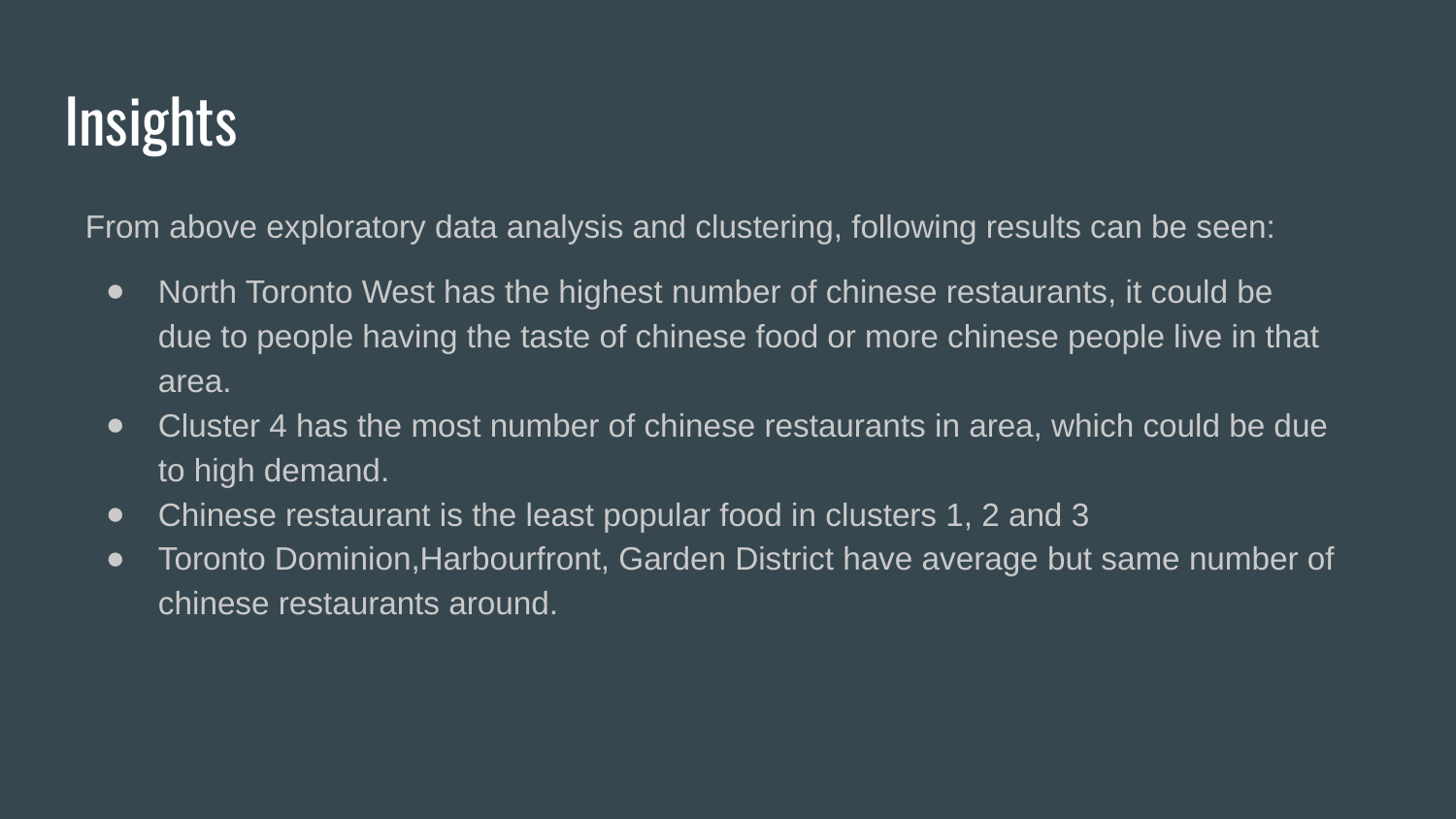

Insights
From above exploratory data analysis and clustering, following results can be seen:
North Toronto West has the highest number of chinese restaurants, it could be due to people having the taste of chinese food or more chinese people live in that area.
Cluster 4 has the most number of chinese restaurants in area, which could be due to high demand.
Chinese restaurant is the least popular food in clusters 1, 2 and 3
Toronto Dominion,Harbourfront, Garden District have average but same number of chinese restaurants around.

35
25